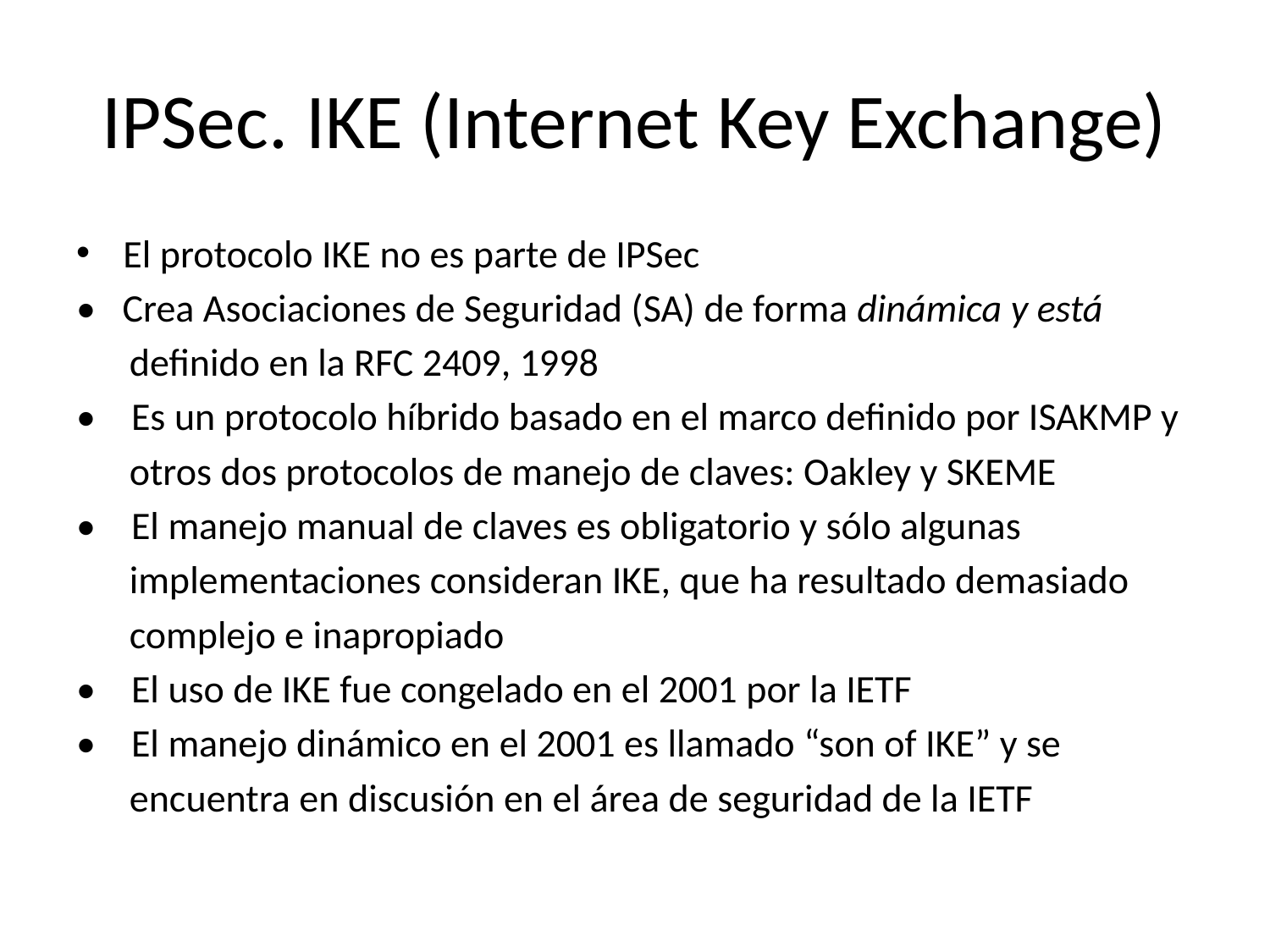

# IPSec. IKE (Internet Key Exchange)
El protocolo IKE no es parte de IPSec
•   Crea Asociaciones de Seguridad (SA) de forma dinámica y está
      definido en la RFC 2409, 1998
•    Es un protocolo híbrido basado en el marco definido por ISAKMP y
      otros dos protocolos de manejo de claves: Oakley y SKEME
•    El manejo manual de claves es obligatorio y sólo algunas
      implementaciones consideran IKE, que ha resultado demasiado
      complejo e inapropiado
•    El uso de IKE fue congelado en el 2001 por la IETF
•    El manejo dinámico en el 2001 es llamado “son of IKE” y se
      encuentra en discusión en el área de seguridad de la IETF